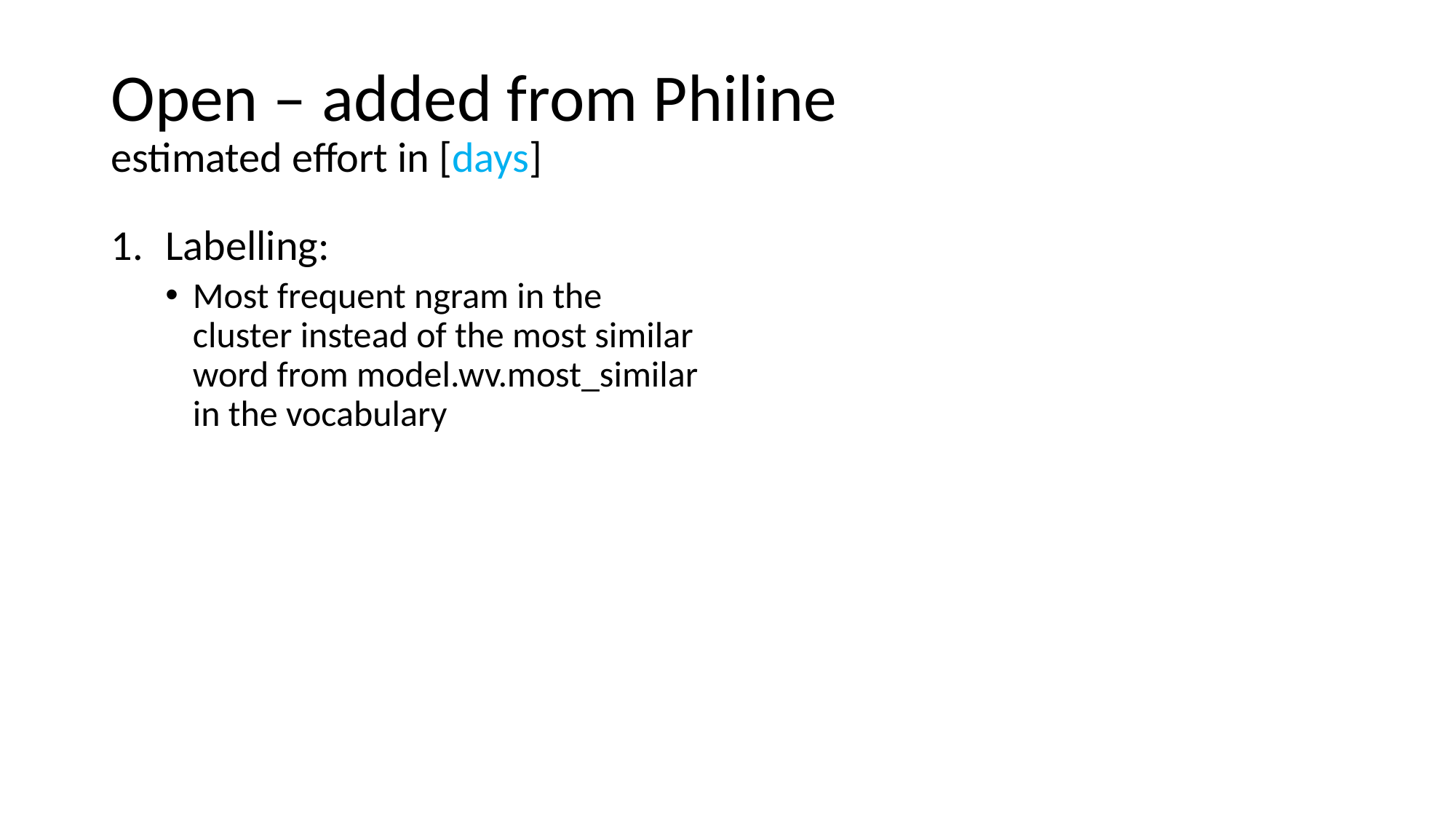

# Open – added from Philine estimated effort in [days]
Labelling:
Most frequent ngram in the cluster instead of the most similar word from model.wv.most_similar in the vocabulary